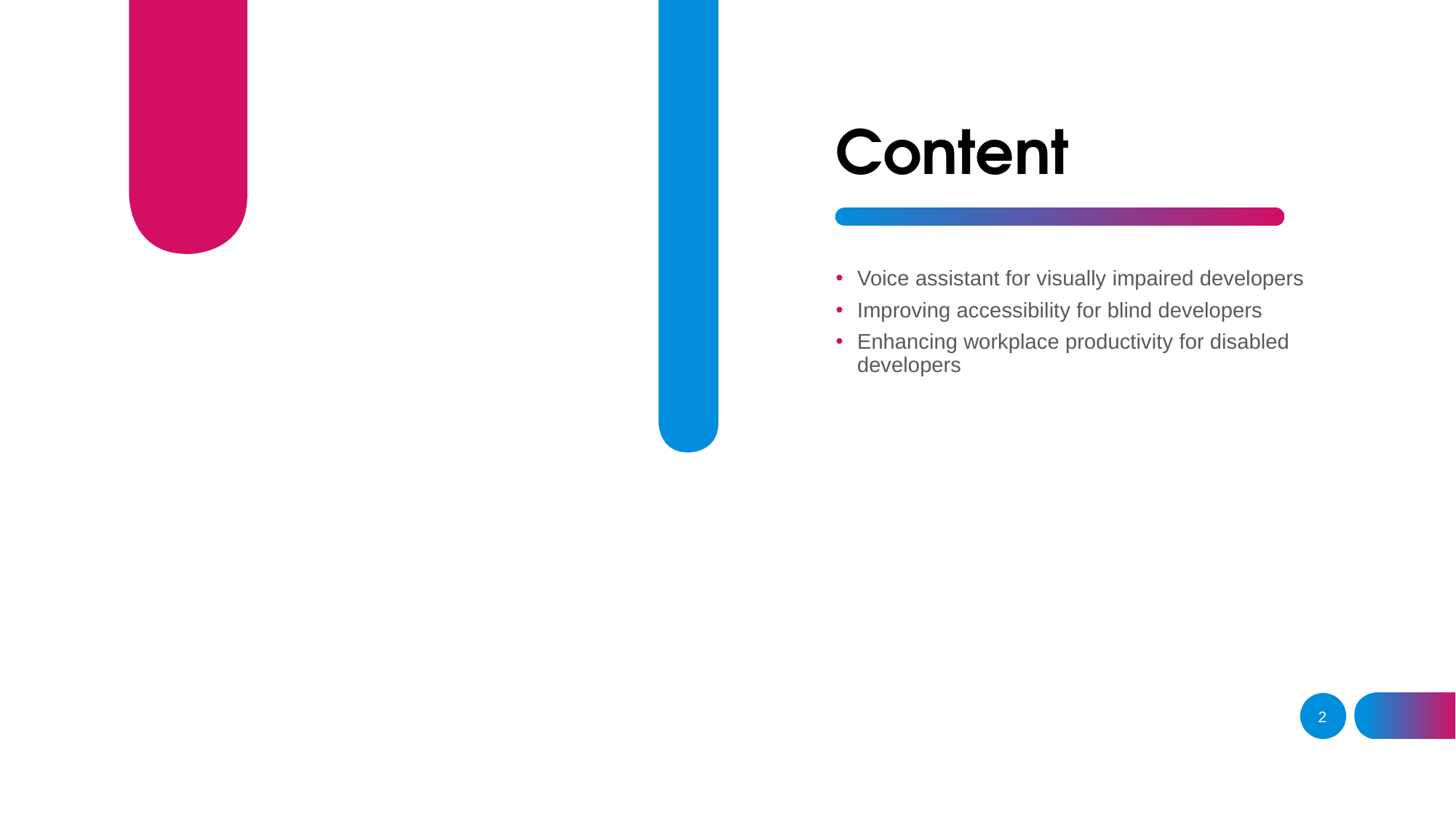

# Content
Voice assistant for visually impaired developers
Improving accessibility for blind developers
Enhancing workplace productivity for disabled developers
2